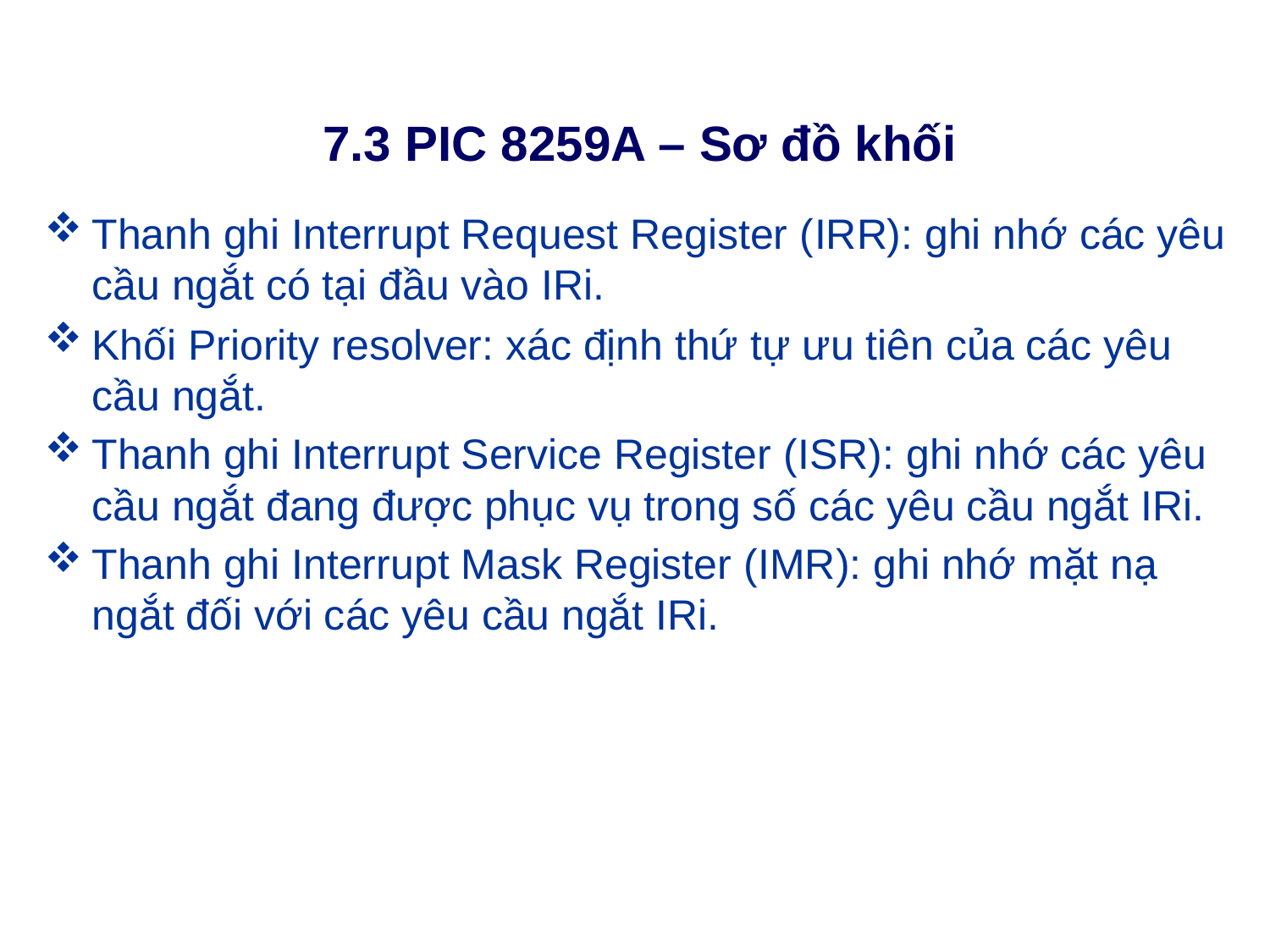

# 7.3 PIC 8259A – Sơ đồ khối
Thanh ghi Interrupt Request Register (IRR): ghi nhớ các yêu cầu ngắt có tại đầu vào IRi.
Khối Priority resolver: xác định thứ tự ưu tiên của các yêu cầu ngắt.
Thanh ghi Interrupt Service Register (ISR): ghi nhớ các yêu cầu ngắt đang được phục vụ trong số các yêu cầu ngắt IRi.
Thanh ghi Interrupt Mask Register (IMR): ghi nhớ mặt nạ ngắt đối với các yêu cầu ngắt IRi.